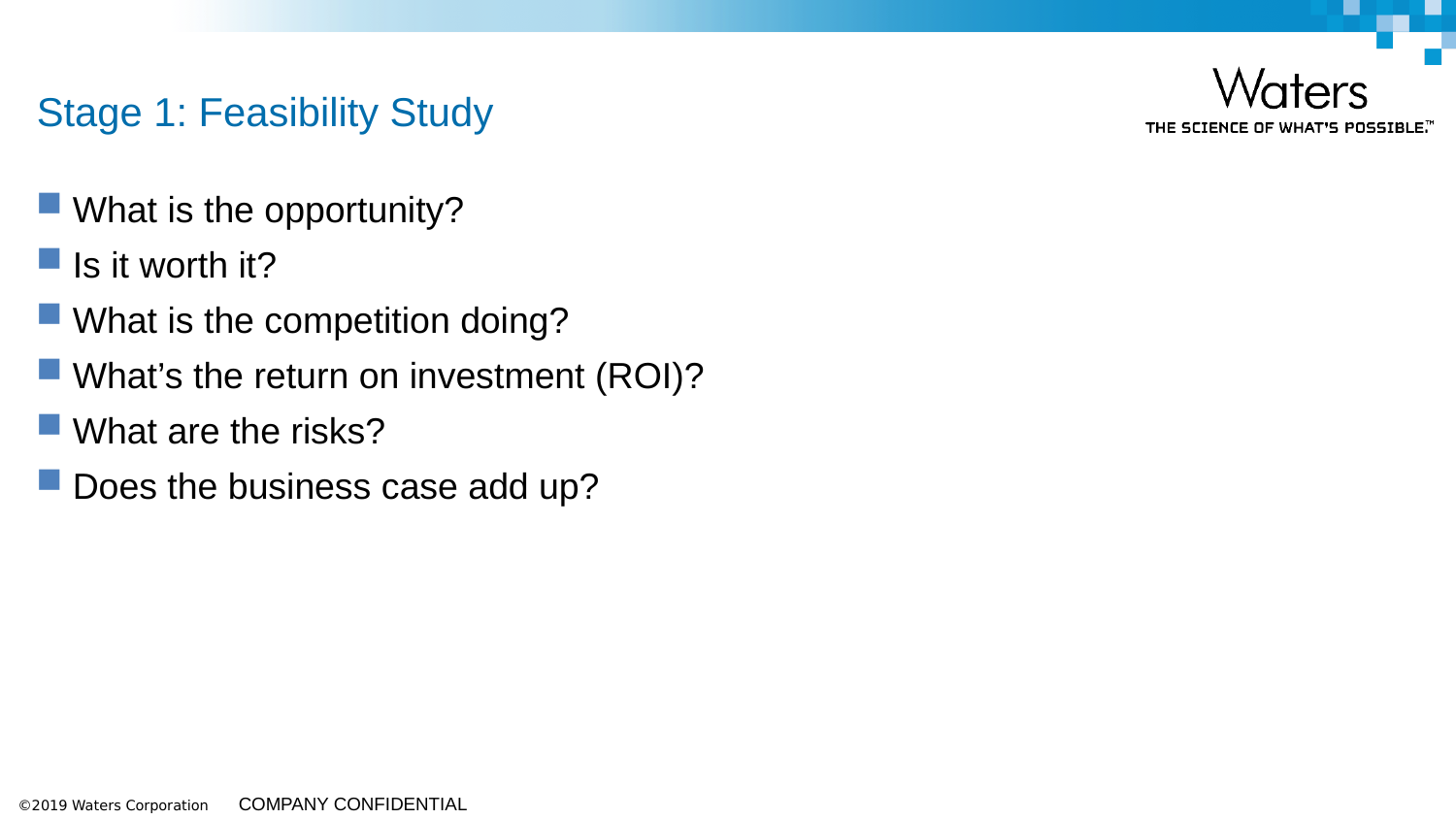

# Stage 1: Feasibility Study
What is the opportunity?
Is it worth it?
What is the competition doing?
What’s the return on investment (ROI)?
What are the risks?
Does the business case add up?